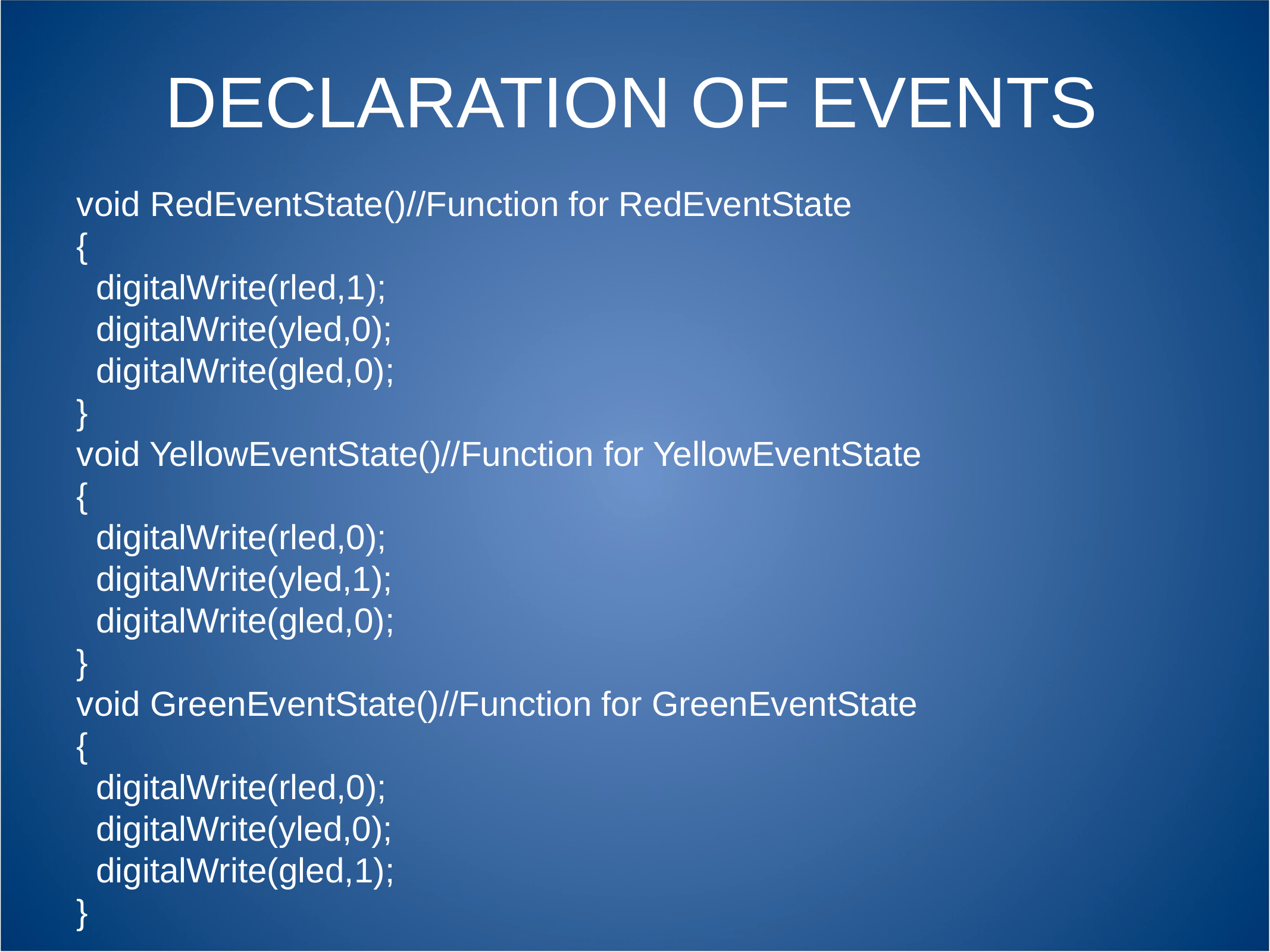

# DECLARATION OF EVENTS
void RedEventState()//Function for RedEventState
{
  digitalWrite(rled,1);
  digitalWrite(yled,0);
  digitalWrite(gled,0);
}
void YellowEventState()//Function for YellowEventState
{
  digitalWrite(rled,0);
  digitalWrite(yled,1);
  digitalWrite(gled,0);
}
void GreenEventState()//Function for GreenEventState
{
  digitalWrite(rled,0);
  digitalWrite(yled,0);
  digitalWrite(gled,1);
}
19